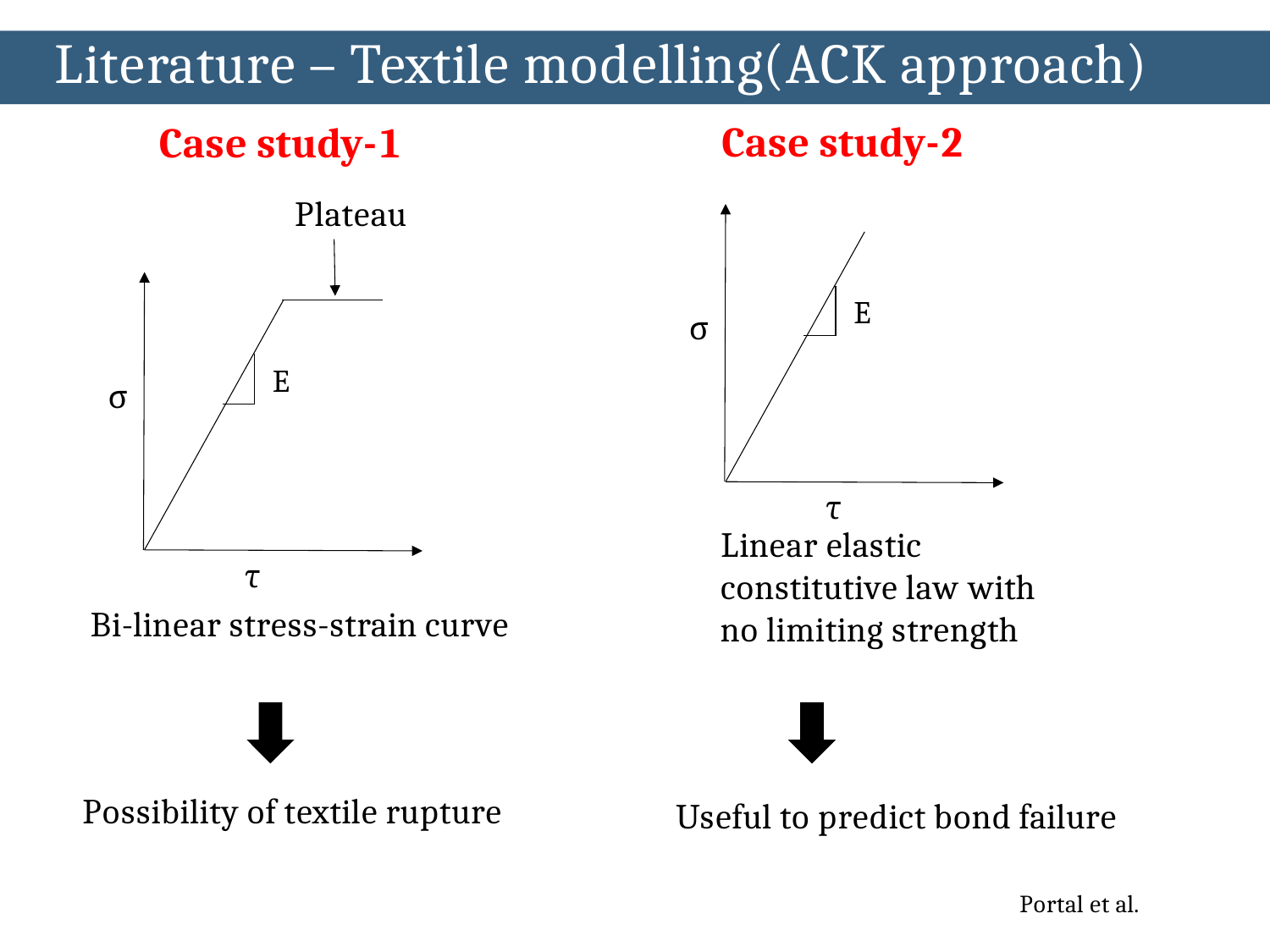

Literature – Textile modelling(ACK approach)
Case study-2
Case study-1
Plateau
E
σ
τ
Bi-linear stress-strain curve
E
σ
τ
Linear elastic constitutive law with no limiting strength

Possibility of textile rupture
Useful to predict bond failure
Portal et al.
10